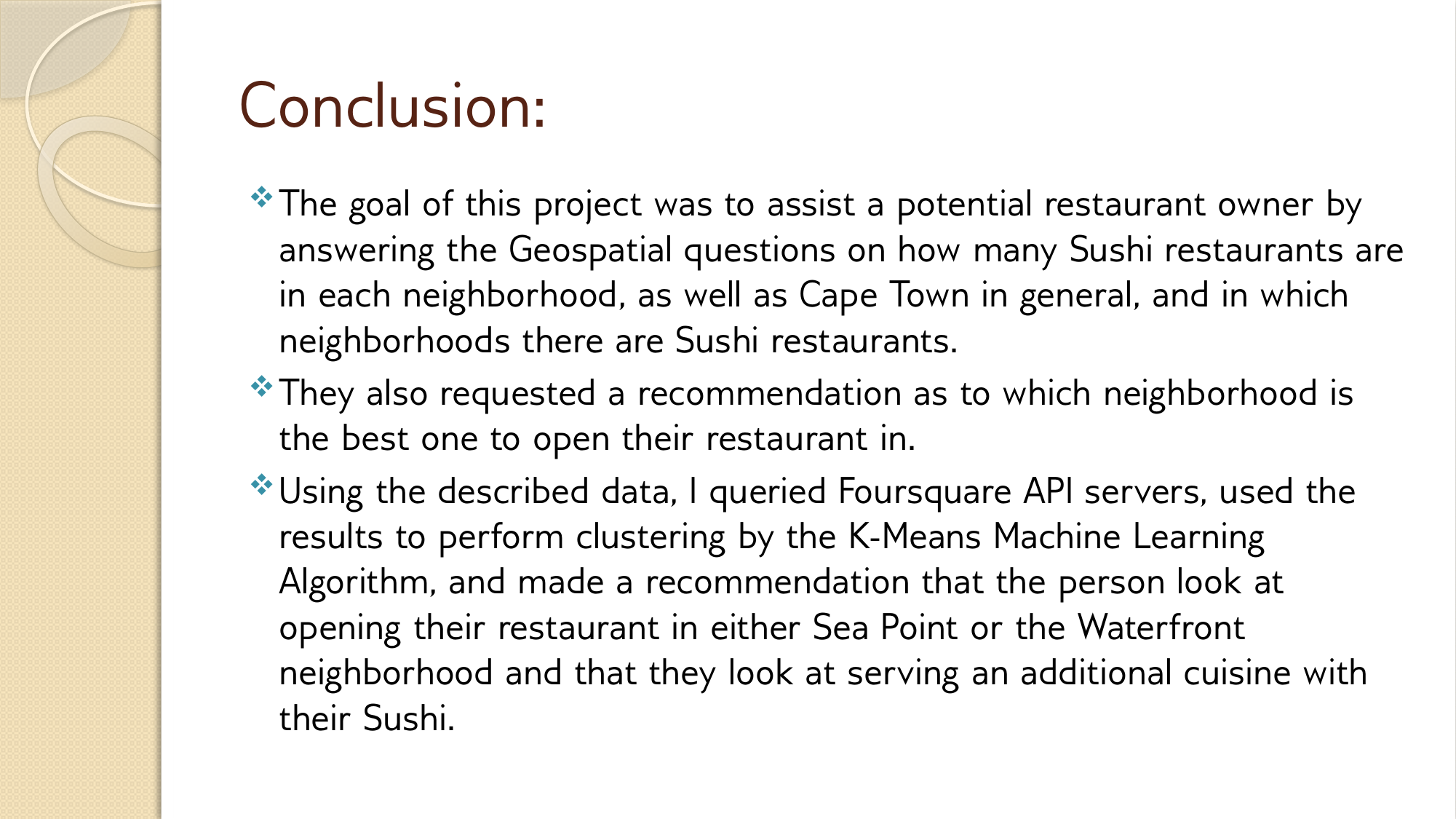

# Conclusion:
The goal of this project was to assist a potential restaurant owner by answering the Geospatial questions on how many Sushi restaurants are in each neighborhood, as well as Cape Town in general, and in which neighborhoods there are Sushi restaurants.
They also requested a recommendation as to which neighborhood is the best one to open their restaurant in.
Using the described data, I queried Foursquare API servers, used the results to perform clustering by the K-Means Machine Learning Algorithm, and made a recommendation that the person look at opening their restaurant in either Sea Point or the Waterfront neighborhood and that they look at serving an additional cuisine with their Sushi.